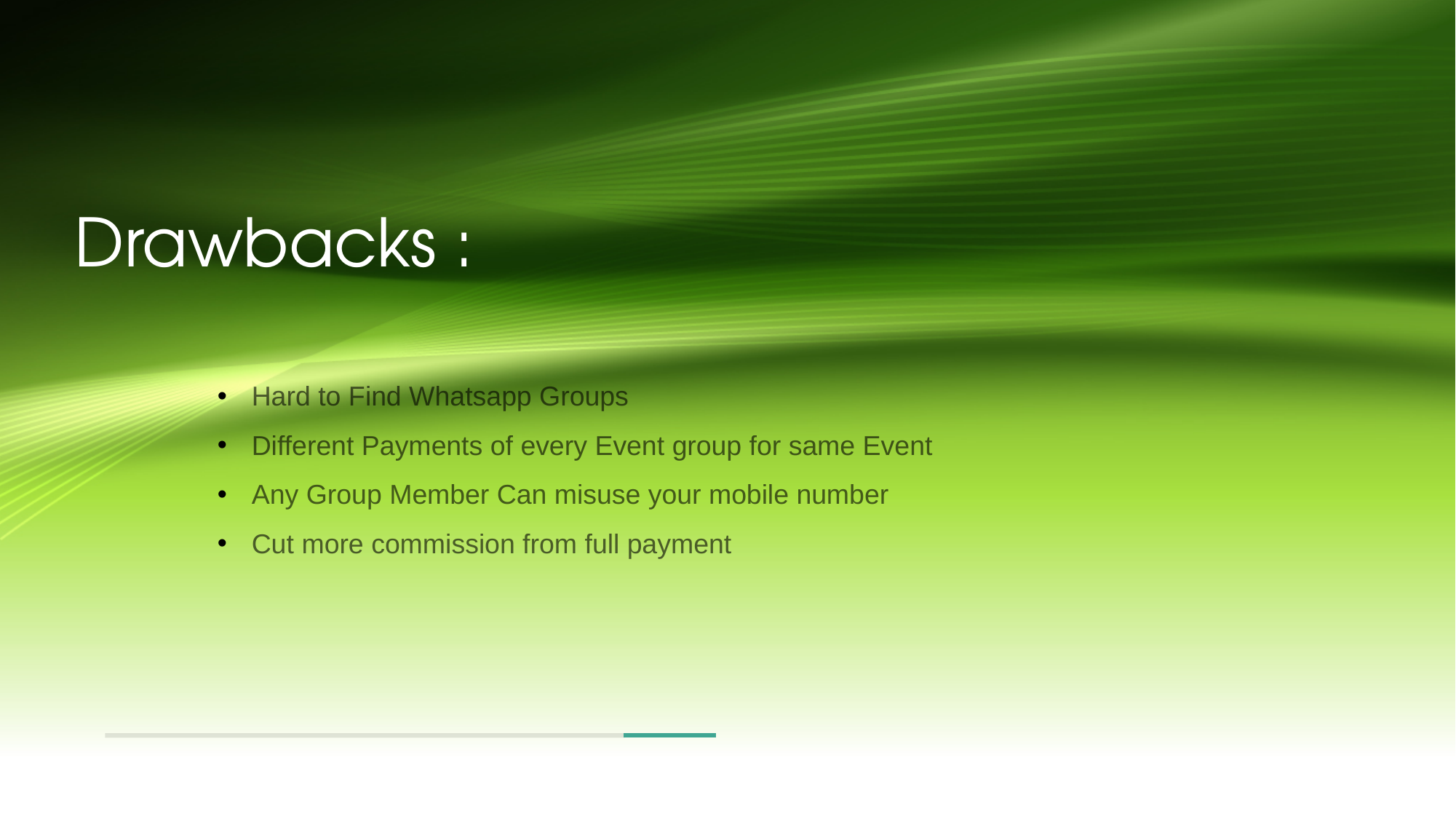

Drawbacks :
Hard to Find Whatsapp Groups
Different Payments of every Event group for same Event
Any Group Member Can misuse your mobile number
Cut more commission from full payment